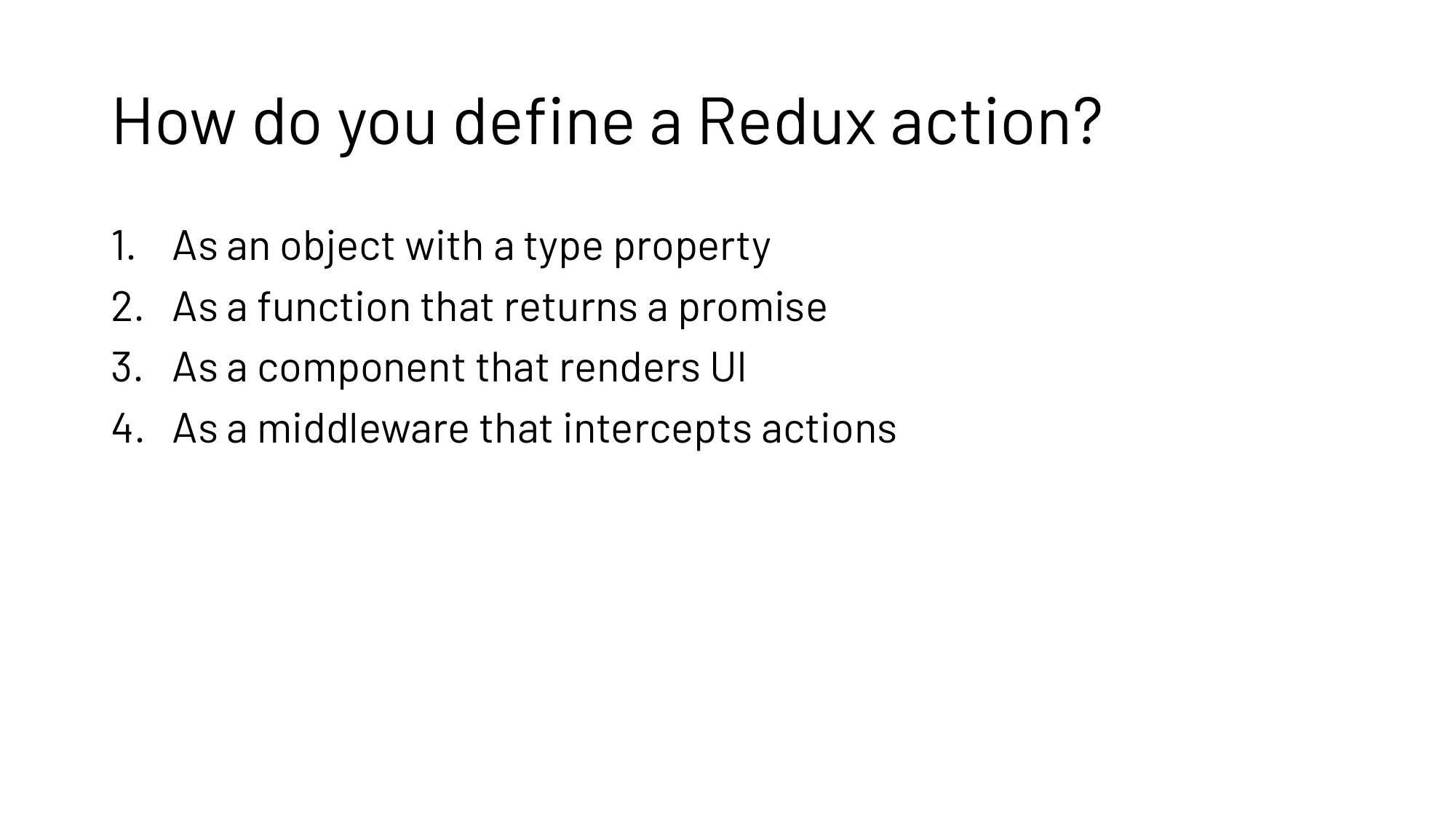

# How do you define a Redux action?
As an object with a type property
As a function that returns a promise
As a component that renders UI
As a middleware that intercepts actions